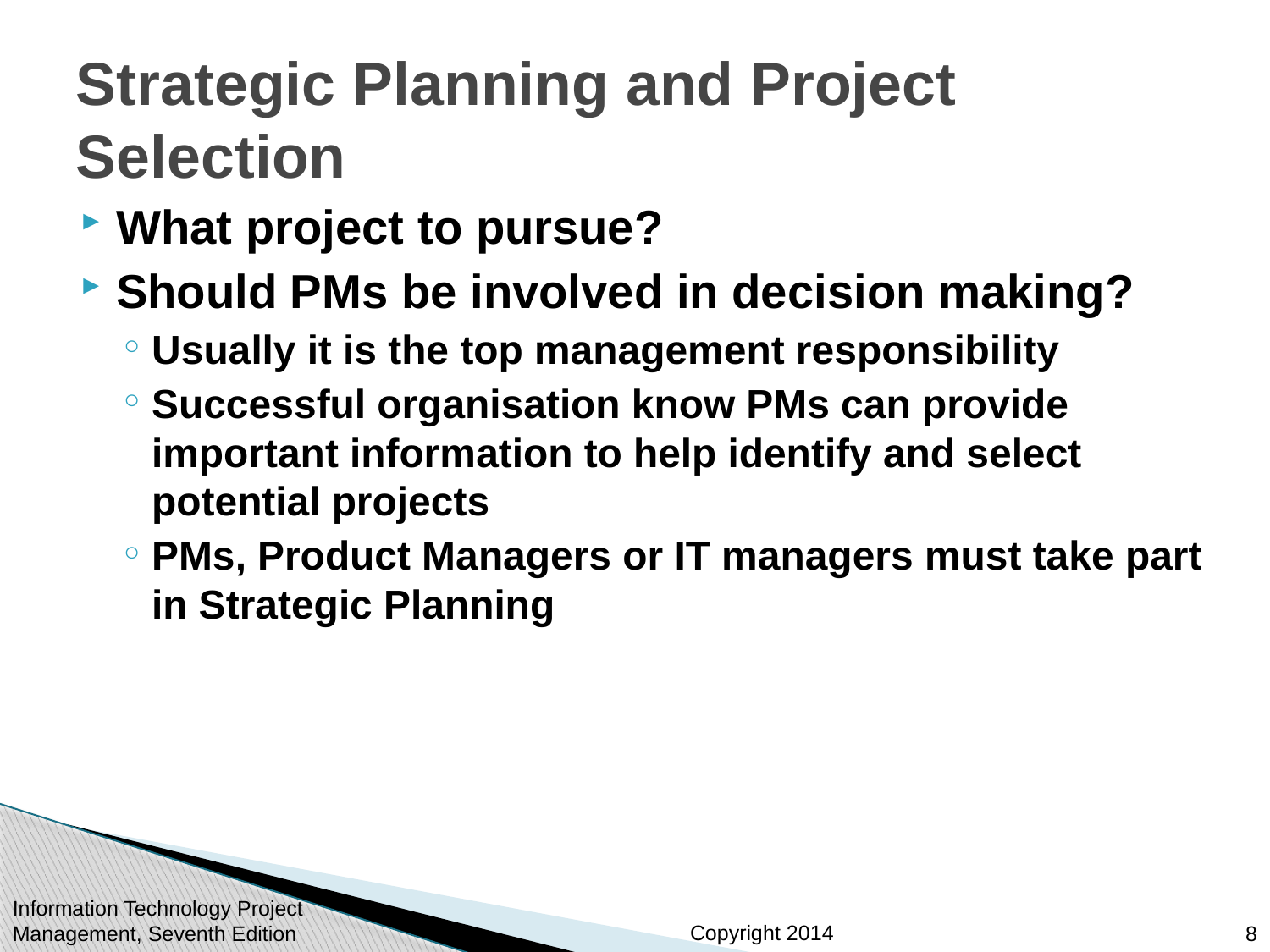

# Strategic Planning and Project Selection
What project to pursue?
Should PMs be involved in decision making?
Usually it is the top management responsibility
Successful organisation know PMs can provide important information to help identify and select potential projects
PMs, Product Managers or IT managers must take part in Strategic Planning
Information Technology Project Management, Seventh Edition
8